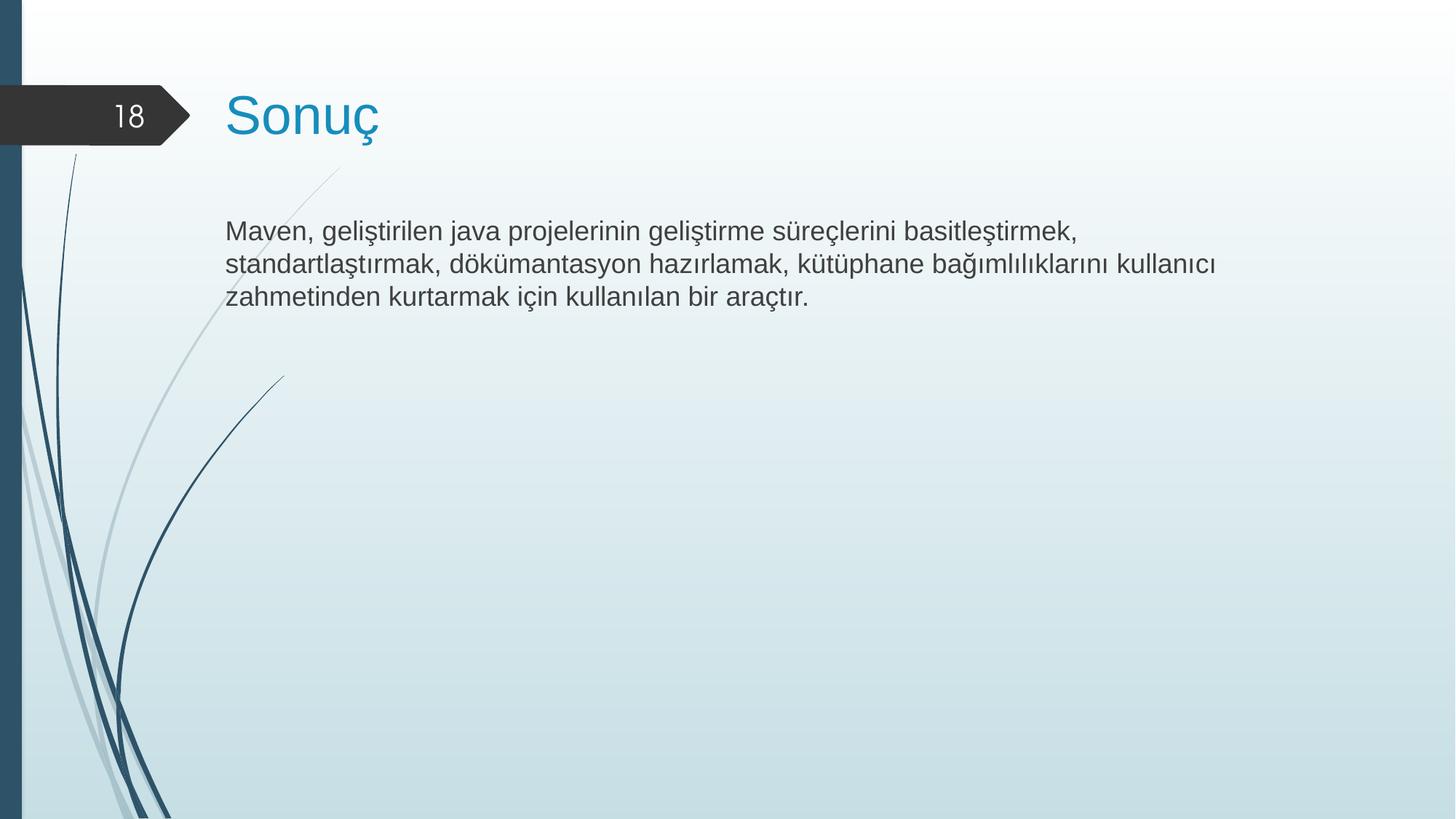

Sonuç
18
Maven, geliştirilen java projelerinin geliştirme süreçlerini basitleştirmek, standartlaştırmak, dökümantasyon hazırlamak, kütüphane bağımlılıklarını kullanıcı zahmetinden kurtarmak için kullanılan bir araçtır.